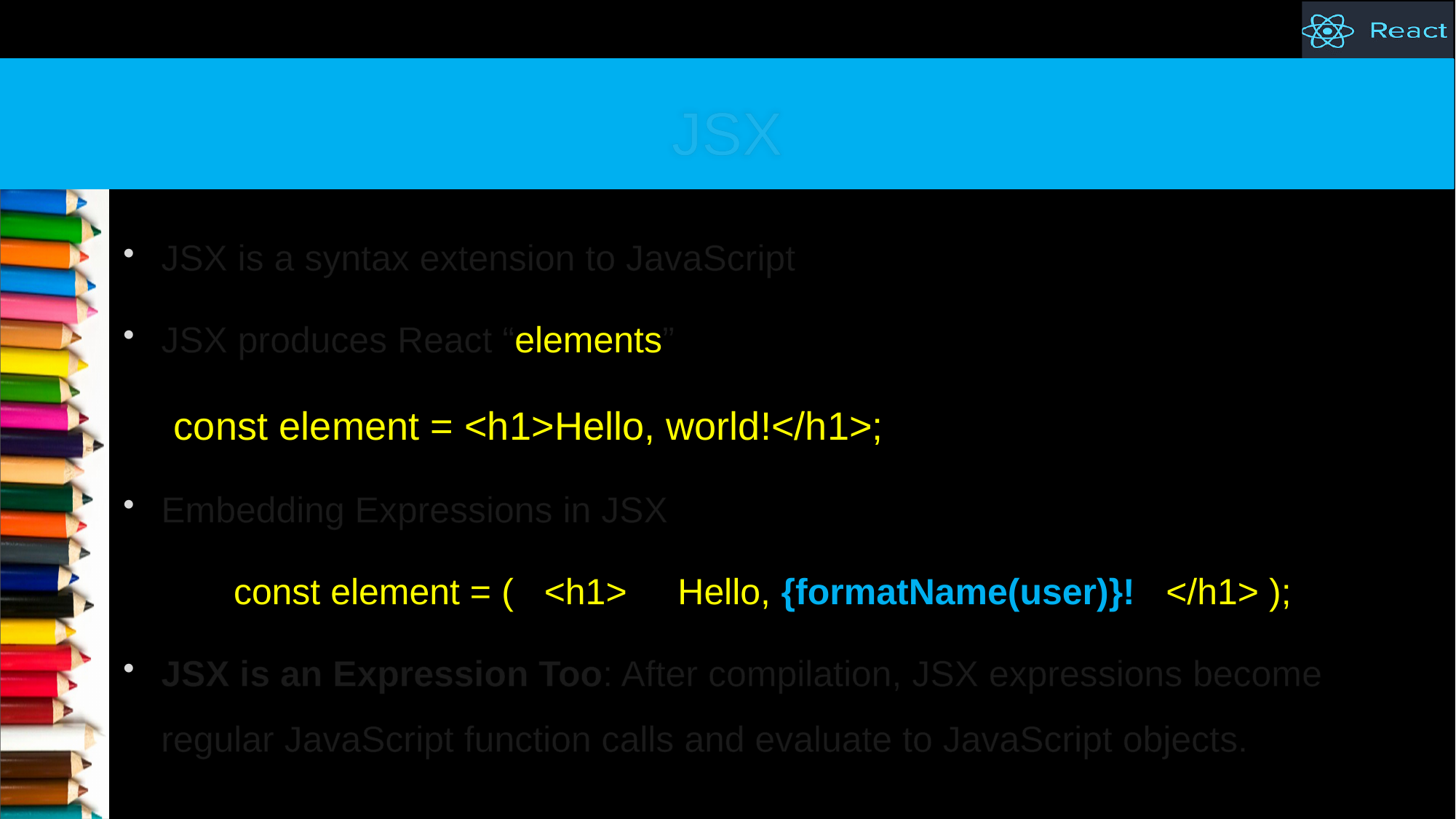

# JSX
JSX is a syntax extension to JavaScript
JSX produces React “elements”
const element = <h1>Hello, world!</h1>;
Embedding Expressions in JSX
	const element = (   <h1>     Hello, {formatName(user)}!   </h1> );
JSX is an Expression Too: After compilation, JSX expressions become regular JavaScript function calls and evaluate to JavaScript objects.